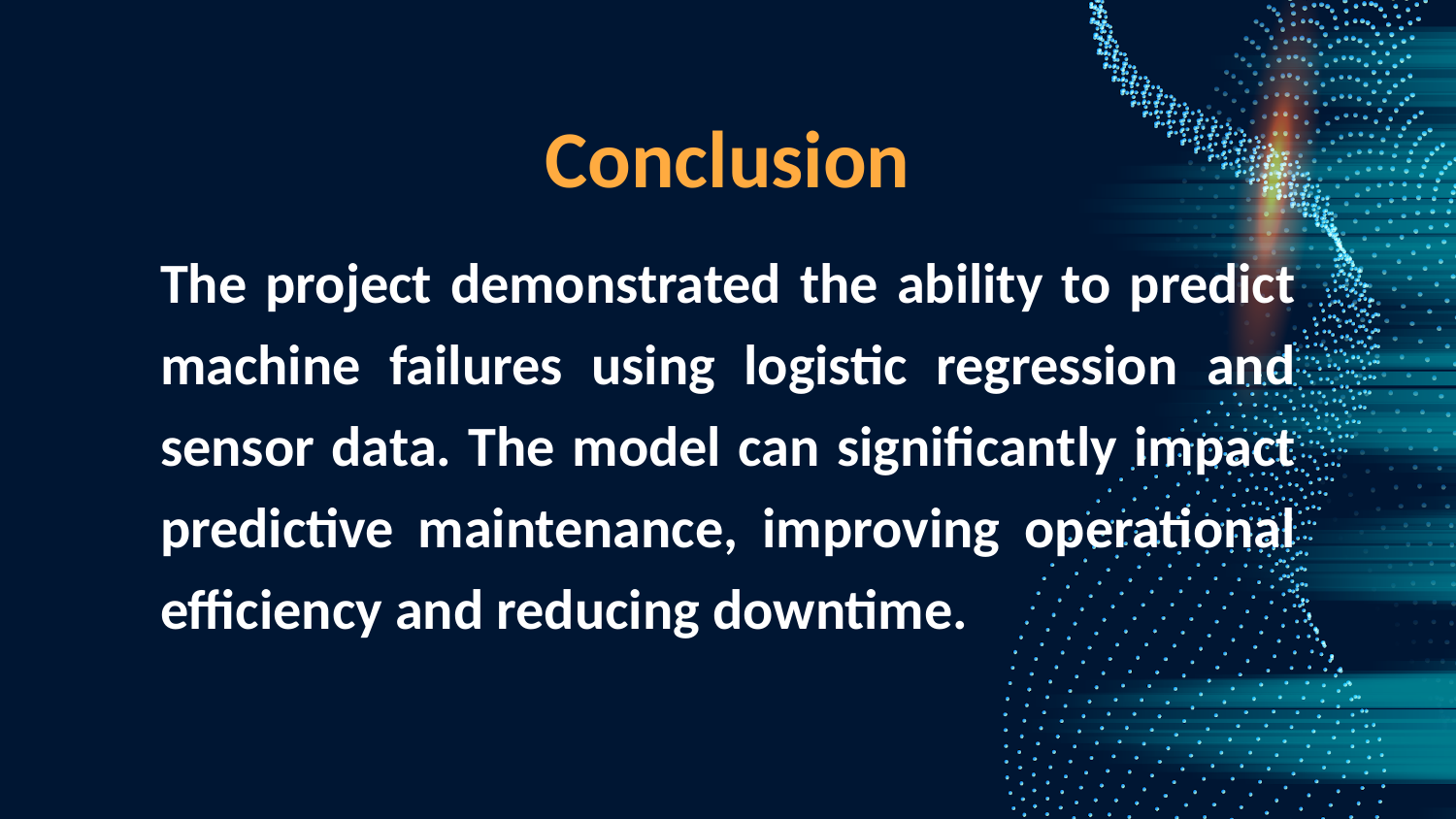

Conclusion
The project demonstrated the ability to predict machine failures using logistic regression and sensor data. The model can significantly impact predictive maintenance, improving operational efficiency and reducing downtime.